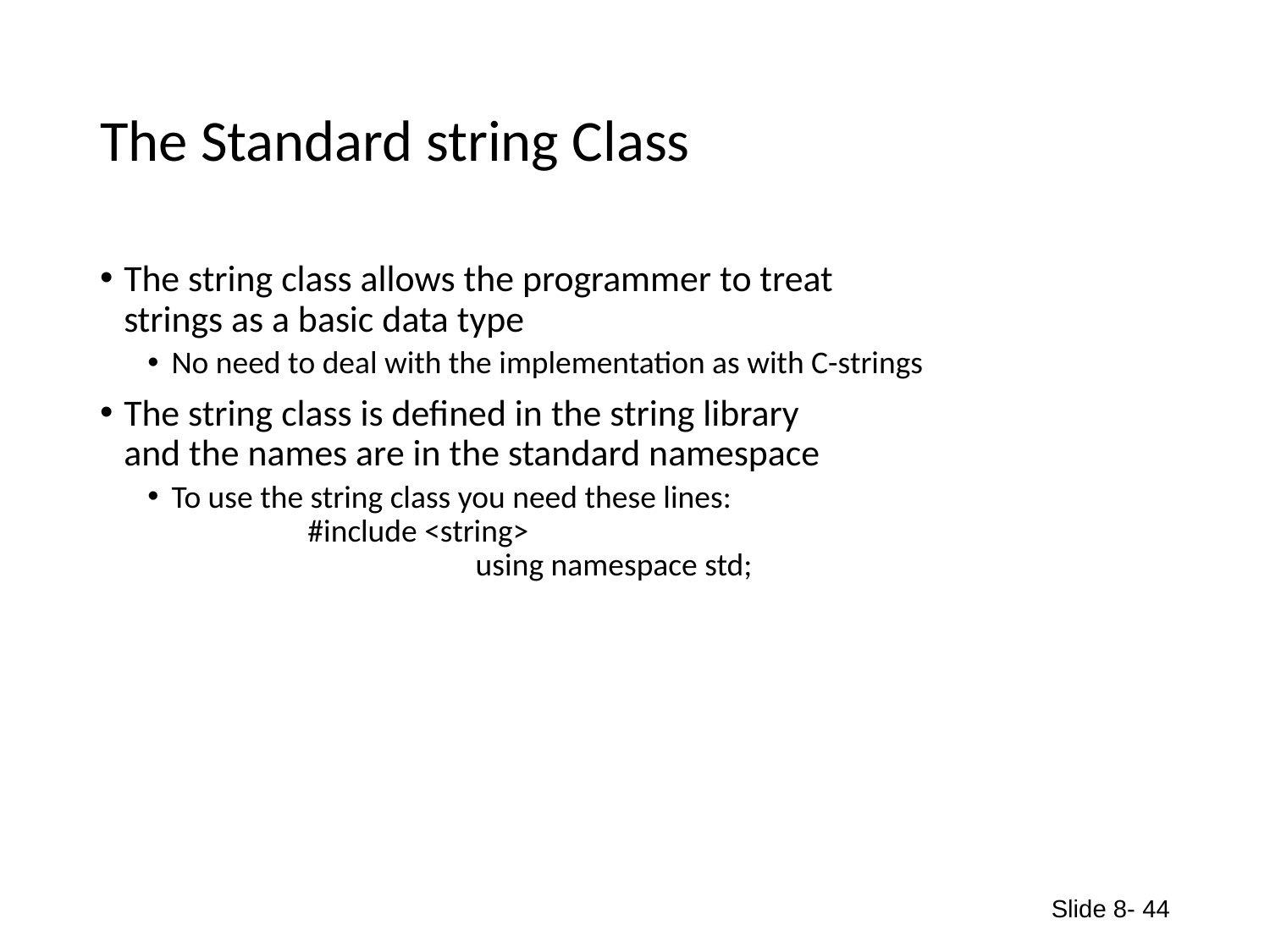

# The Standard string Class
The string class allows the programmer to treat
strings as a basic data type
No need to deal with the implementation as with C-strings
The string class is defined in the string library
and the names are in the standard namespace
To use the string class you need these lines:
                   #include <string>
 		       using namespace std;
Slide 8- 44